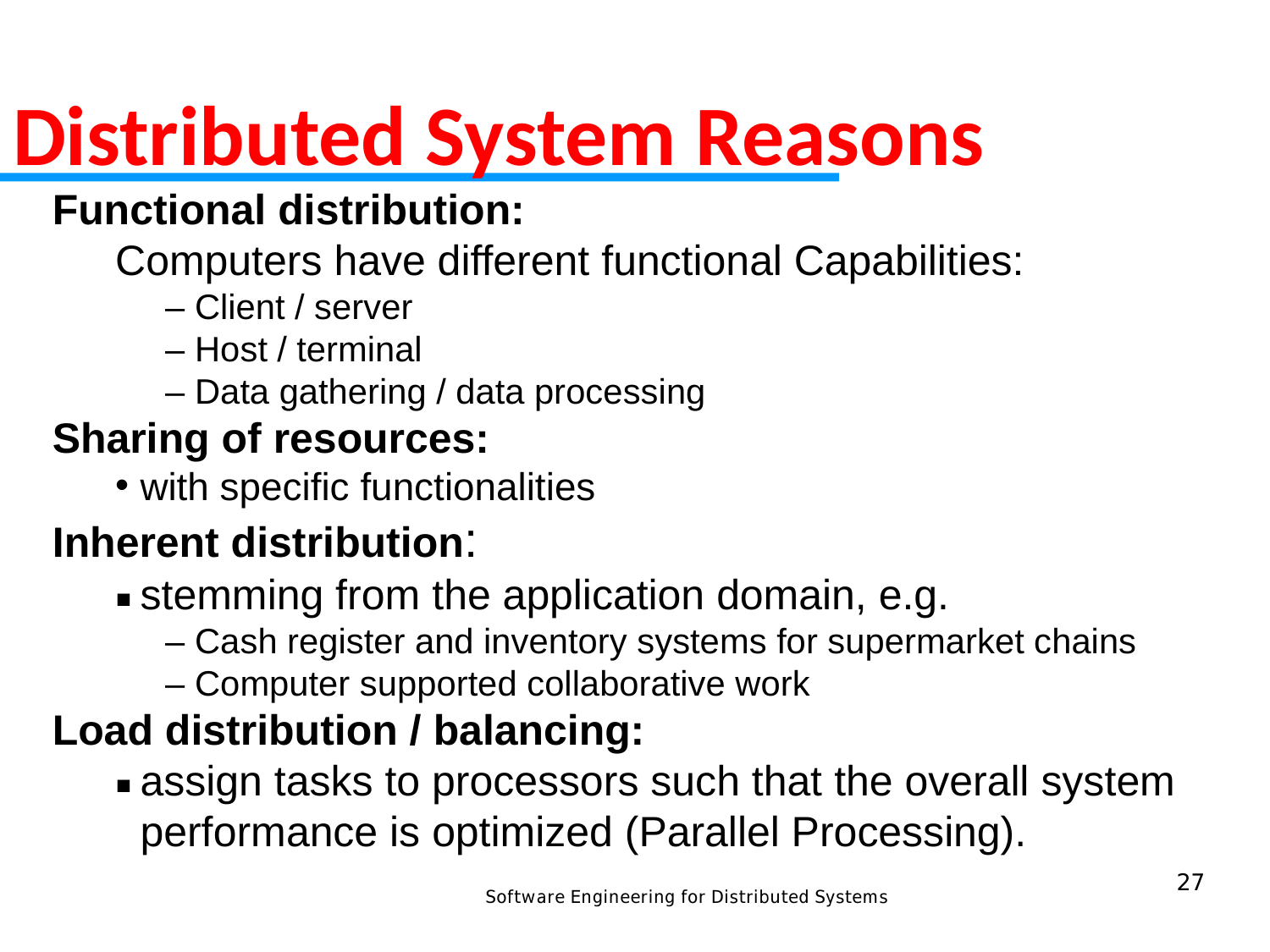

Distributed System Reasons
Functional distribution:
Computers have different functional Capabilities:
– Client / server
– Host / terminal
– Data gathering / data processing
Sharing of resources:
with specific functionalities
Inherent distribution:
stemming from the application domain, e.g.
– Cash register and inventory systems for supermarket chains
– Computer supported collaborative work
Load distribution / balancing:
assign tasks to processors such that the overall system performance is optimized (Parallel Processing).
27
Software Engineering for Distributed Systems